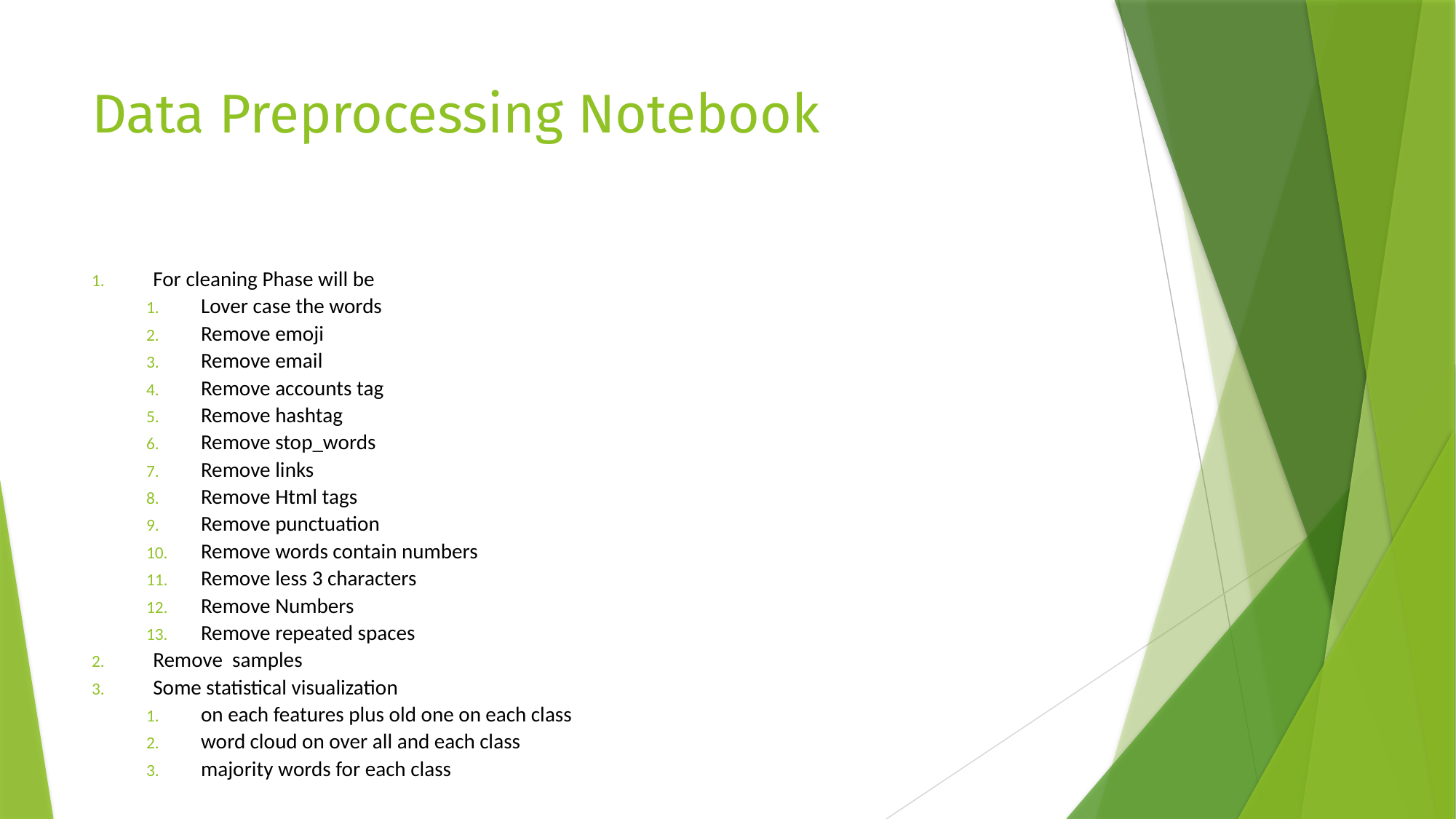

# Data Preprocessing Notebook
For cleaning Phase will be
Lover case the words
Remove emoji
Remove email
Remove accounts tag
Remove hashtag
Remove stop_words
Remove links
Remove Html tags
Remove punctuation
Remove words contain numbers
Remove less 3 characters
Remove Numbers
Remove repeated spaces
Remove  samples
Some statistical visualization
on each features plus old one on each class
word cloud on over all and each class
majority words for each class